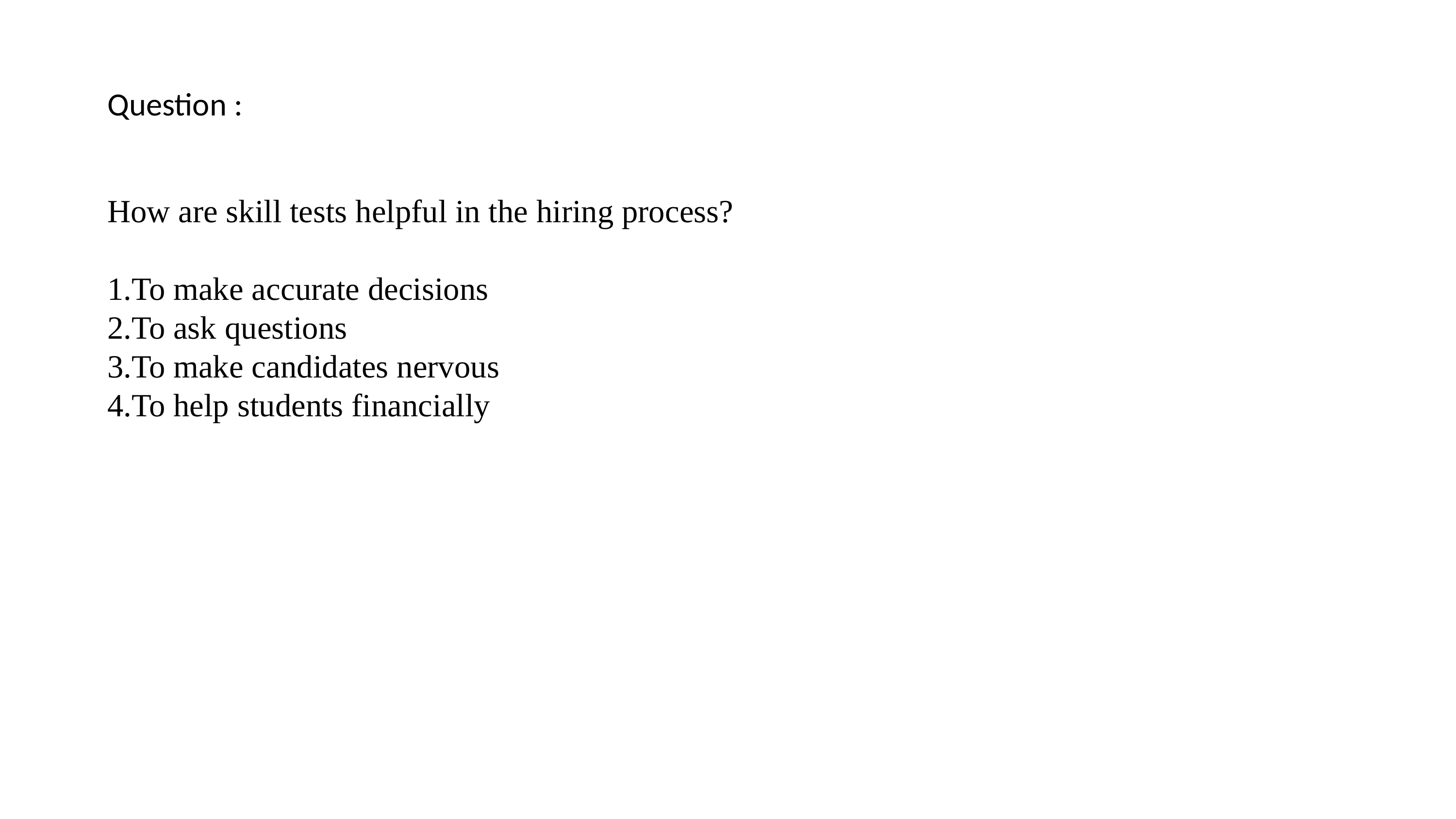

Question :
How are skill tests helpful in the hiring process?

To make accurate decisions
To ask questions
To make candidates nervous
To help students financially